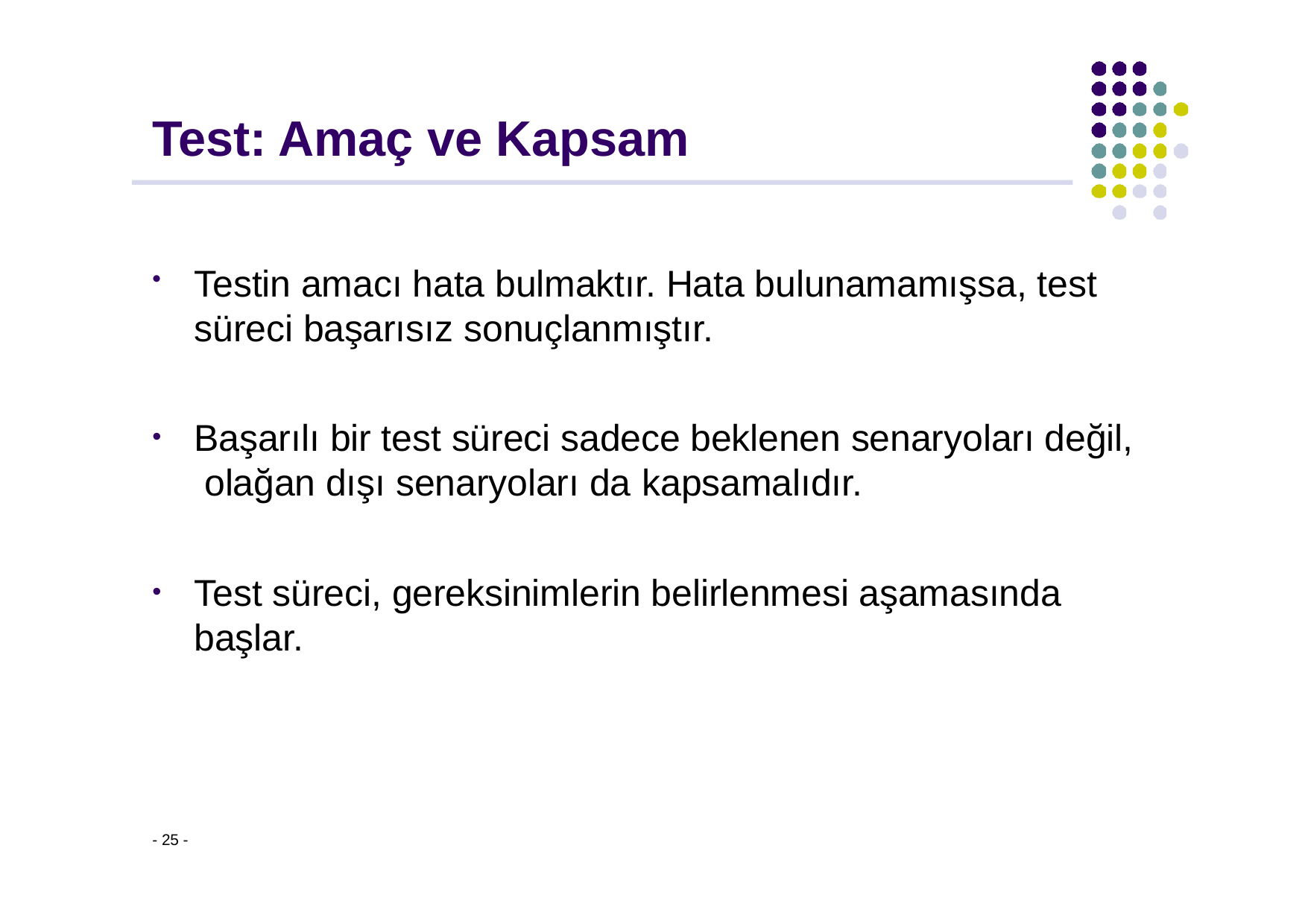

# Test: Amaç ve Kapsam
Testin amacı hata bulmaktır. Hata bulunamamışsa, test  süreci başarısız sonuçlanmıştır.

Başarılı bir test süreci sadece beklenen senaryoları değil,  olağan dışı senaryoları da kapsamalıdır.

Test süreci, gereksinimlerin belirlenmesi aşamasında  başlar.
- 25 -